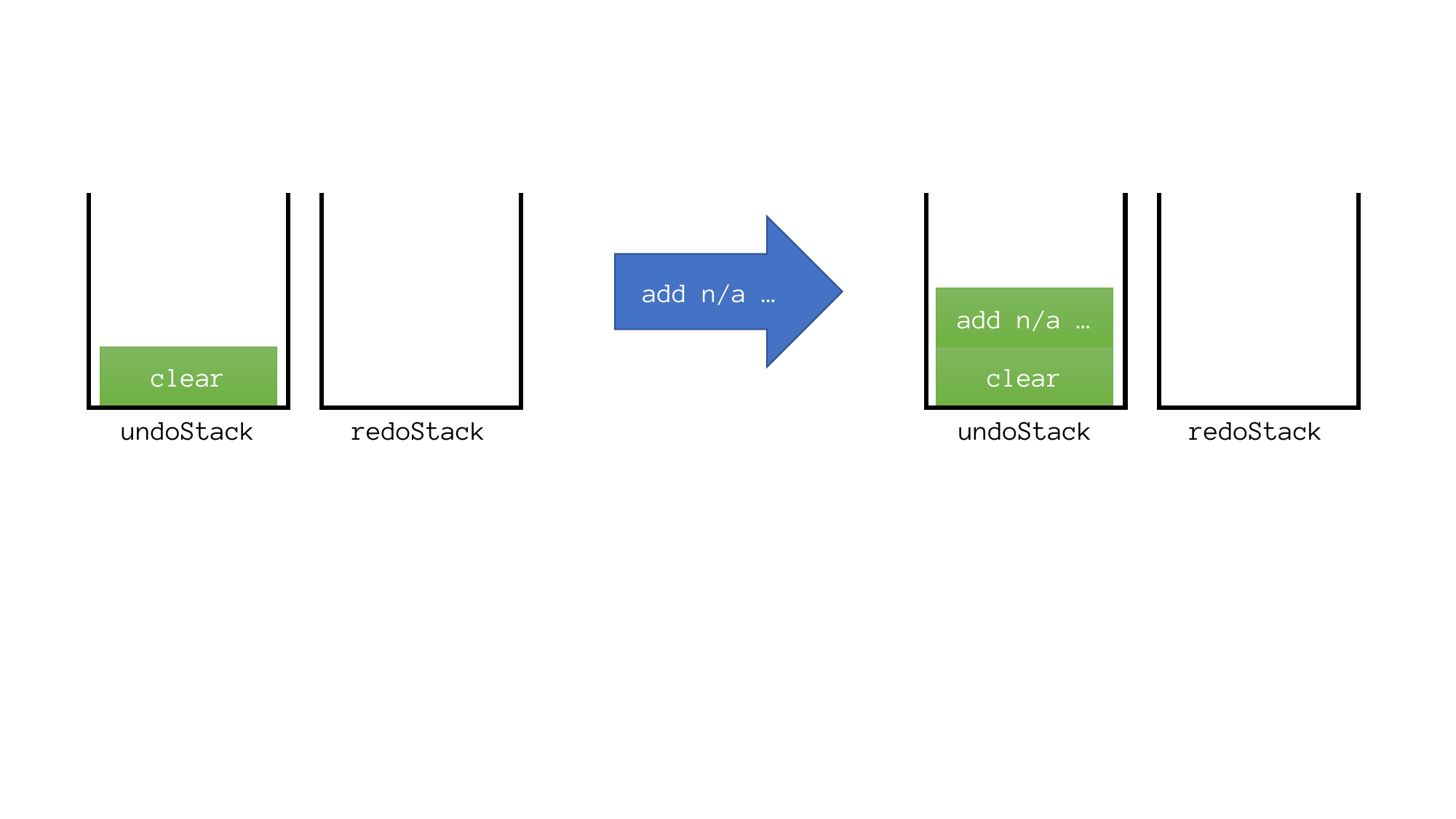

add n/a …
add n/a …
clear
clear
redoStack
undoStack
redoStack
undoStack